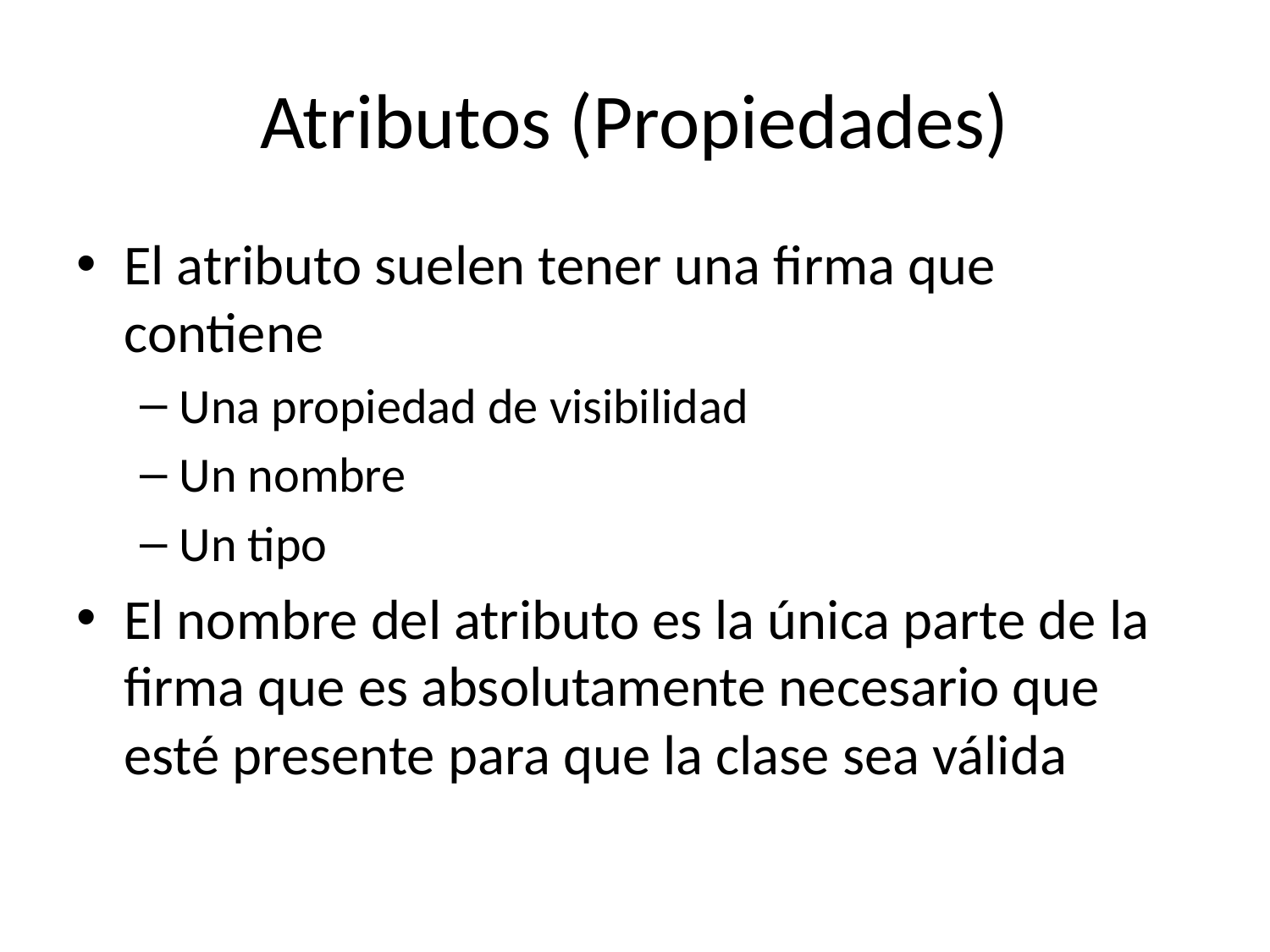

# Atributos (Propiedades)
El atributo suelen tener una firma que contiene
Una propiedad de visibilidad
Un nombre
Un tipo
El nombre del atributo es la única parte de la firma que es absolutamente necesario que esté presente para que la clase sea válida